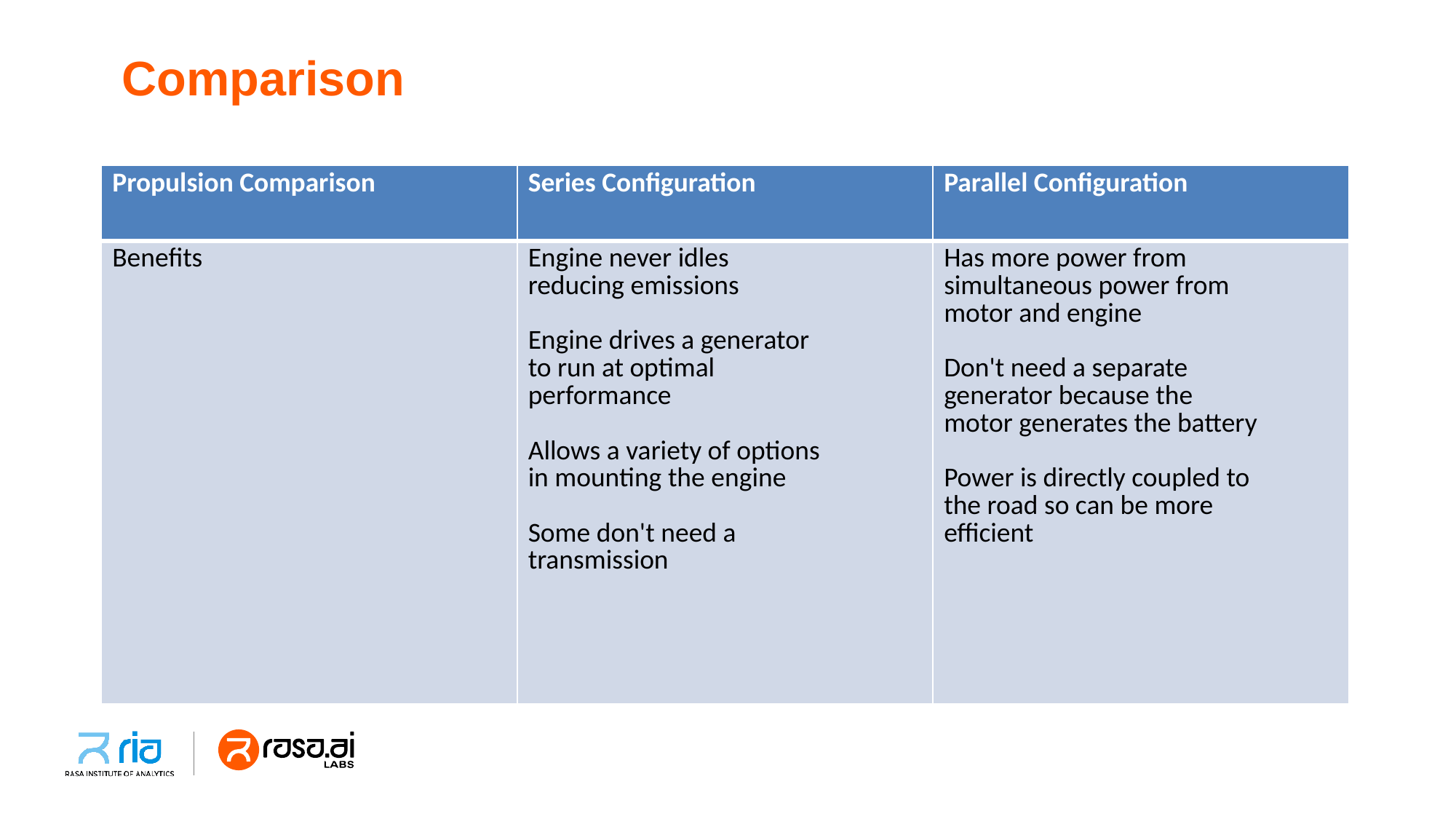

# Comparison
| Propulsion Comparison | Series Configuration | Parallel Configuration |
| --- | --- | --- |
| Benefits | Engine never idles reducing emissions Engine drives a generator to run at optimal performance Allows a variety of options in mounting the engine Some don't need a transmission | Has more power from simultaneous power from motor and engine Don't need a separate generator because the motor generates the battery Power is directly coupled to the road so can be more efficient |